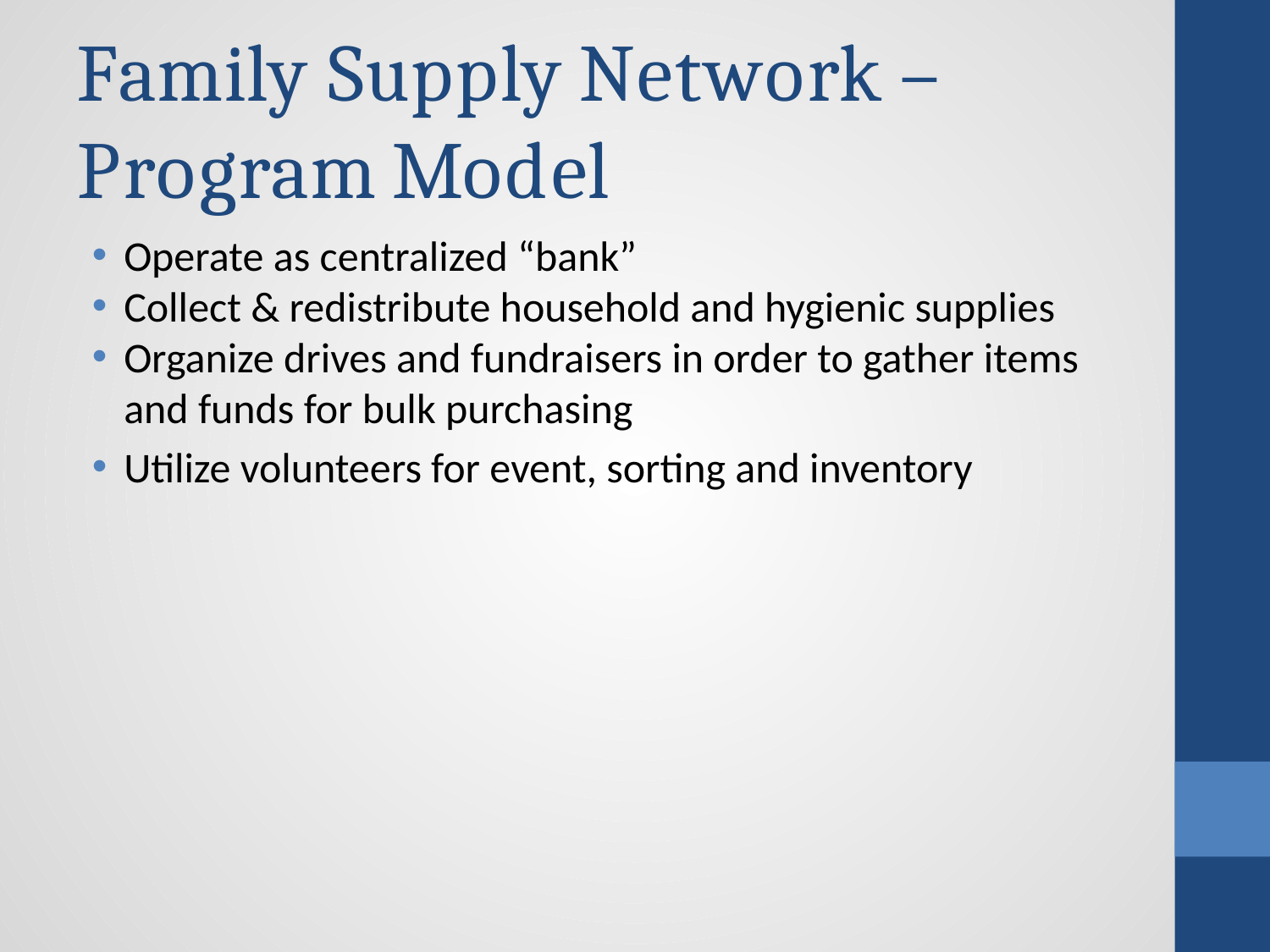

# Family Supply Network – Program Model
Operate as centralized “bank”
Collect & redistribute household and hygienic supplies
Organize drives and fundraisers in order to gather items and funds for bulk purchasing
Utilize volunteers for event, sorting and inventory